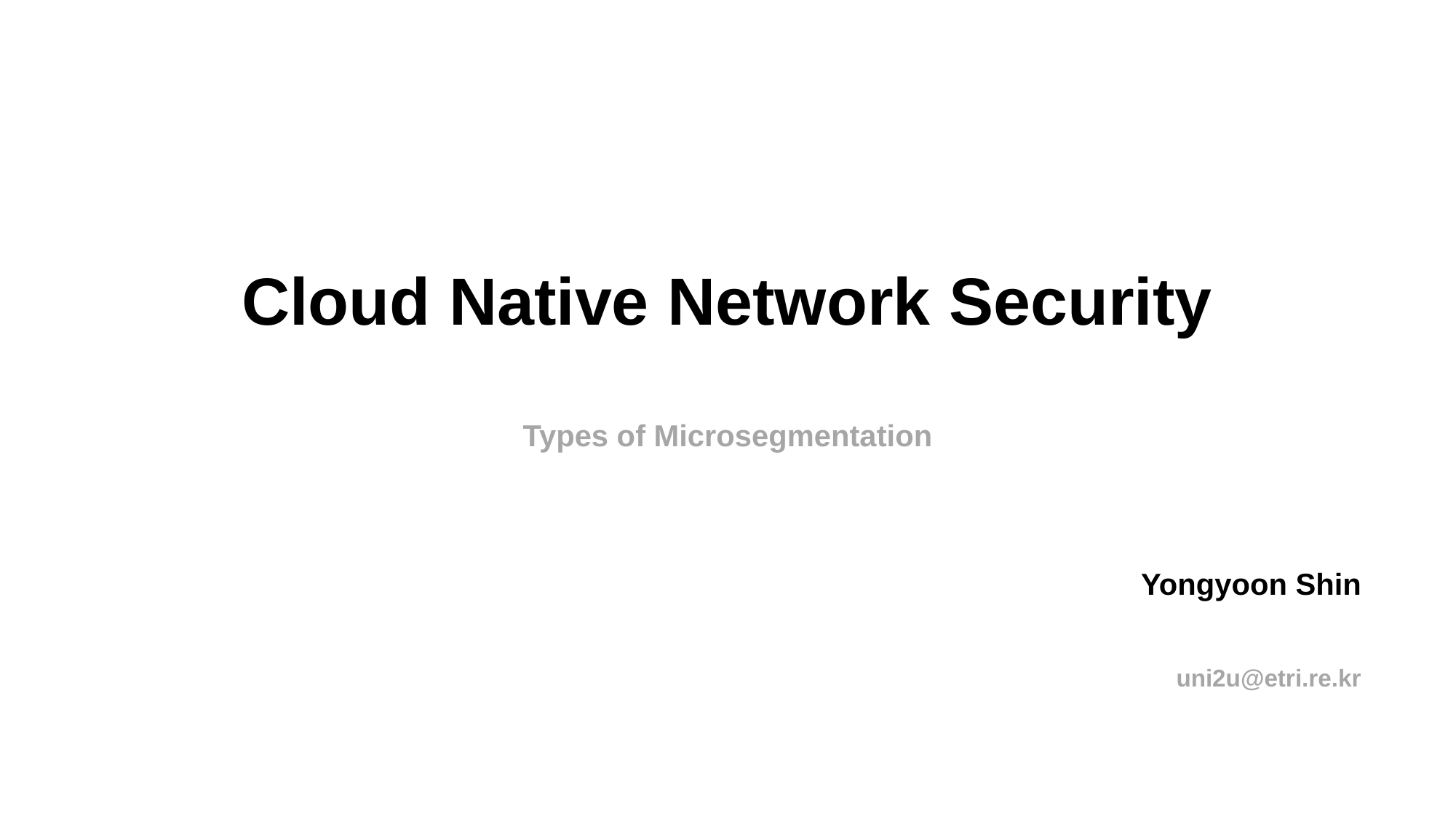

# Cloud Native Network Security
Types of Microsegmentation
Yongyoon Shin
uni2u@etri.re.kr